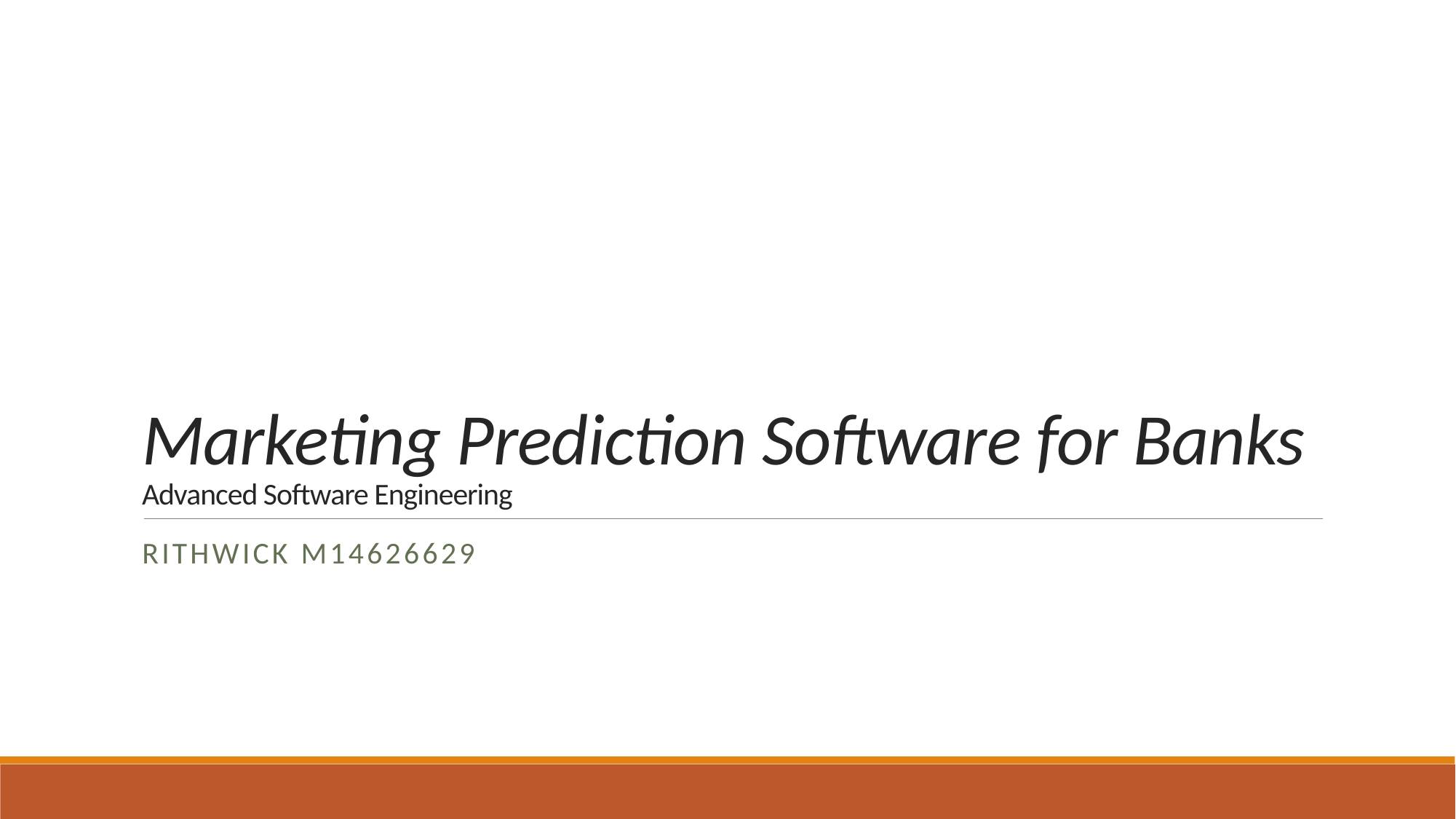

# Marketing Prediction Software for Banks Advanced Software Engineering
Rithwick M14626629